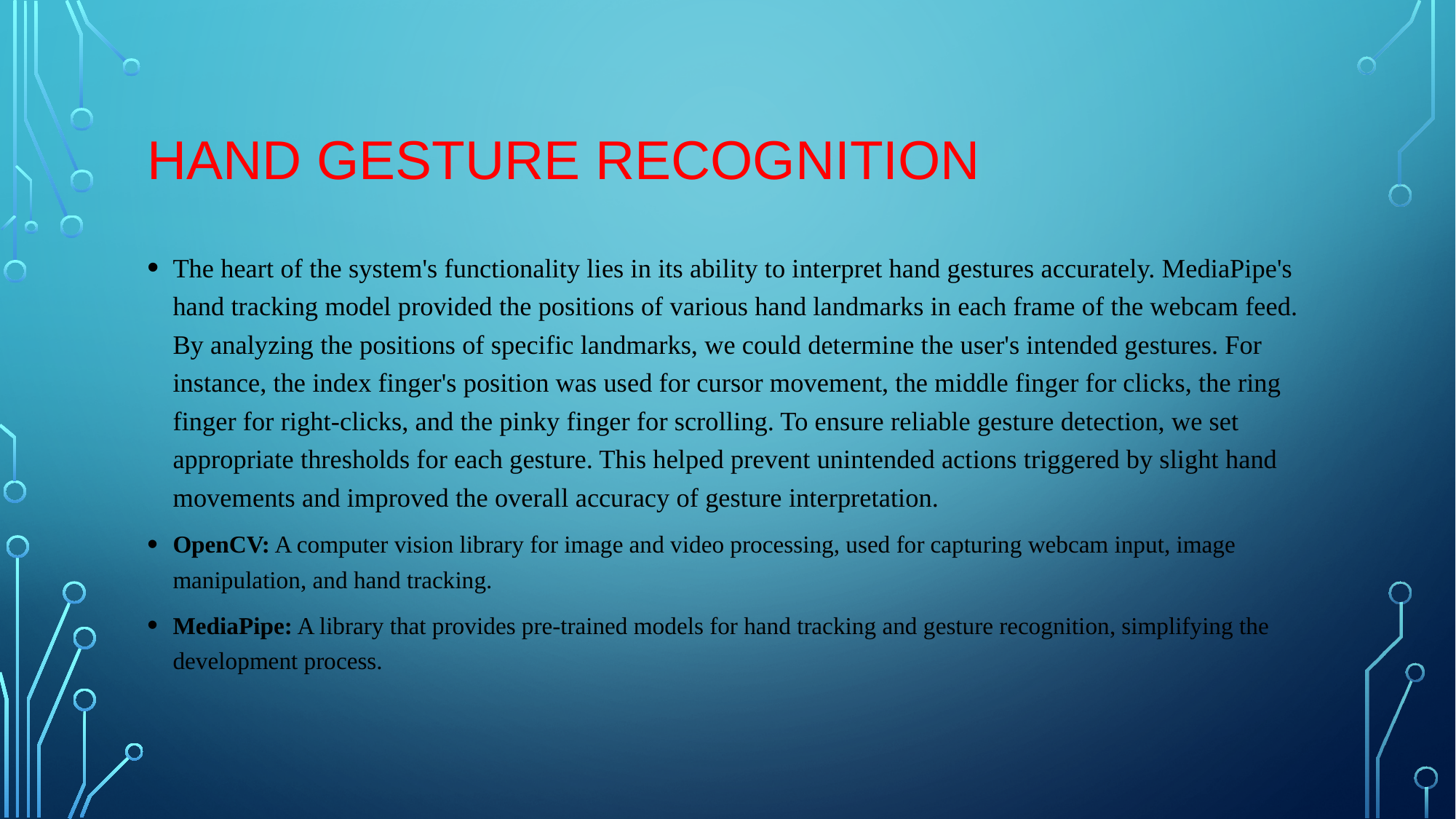

# Hand Gesture Recognition

The heart of the system's functionality lies in its ability to interpret hand gestures accurately. MediaPipe's hand tracking model provided the positions of various hand landmarks in each frame of the webcam feed. By analyzing the positions of specific landmarks, we could determine the user's intended gestures. For instance, the index finger's position was used for cursor movement, the middle finger for clicks, the ring finger for right-clicks, and the pinky finger for scrolling. To ensure reliable gesture detection, we set appropriate thresholds for each gesture. This helped prevent unintended actions triggered by slight hand movements and improved the overall accuracy of gesture interpretation.
OpenCV: A computer vision library for image and video processing, used for capturing webcam input, image manipulation, and hand tracking.
MediaPipe: A library that provides pre-trained models for hand tracking and gesture recognition, simplifying the development process.